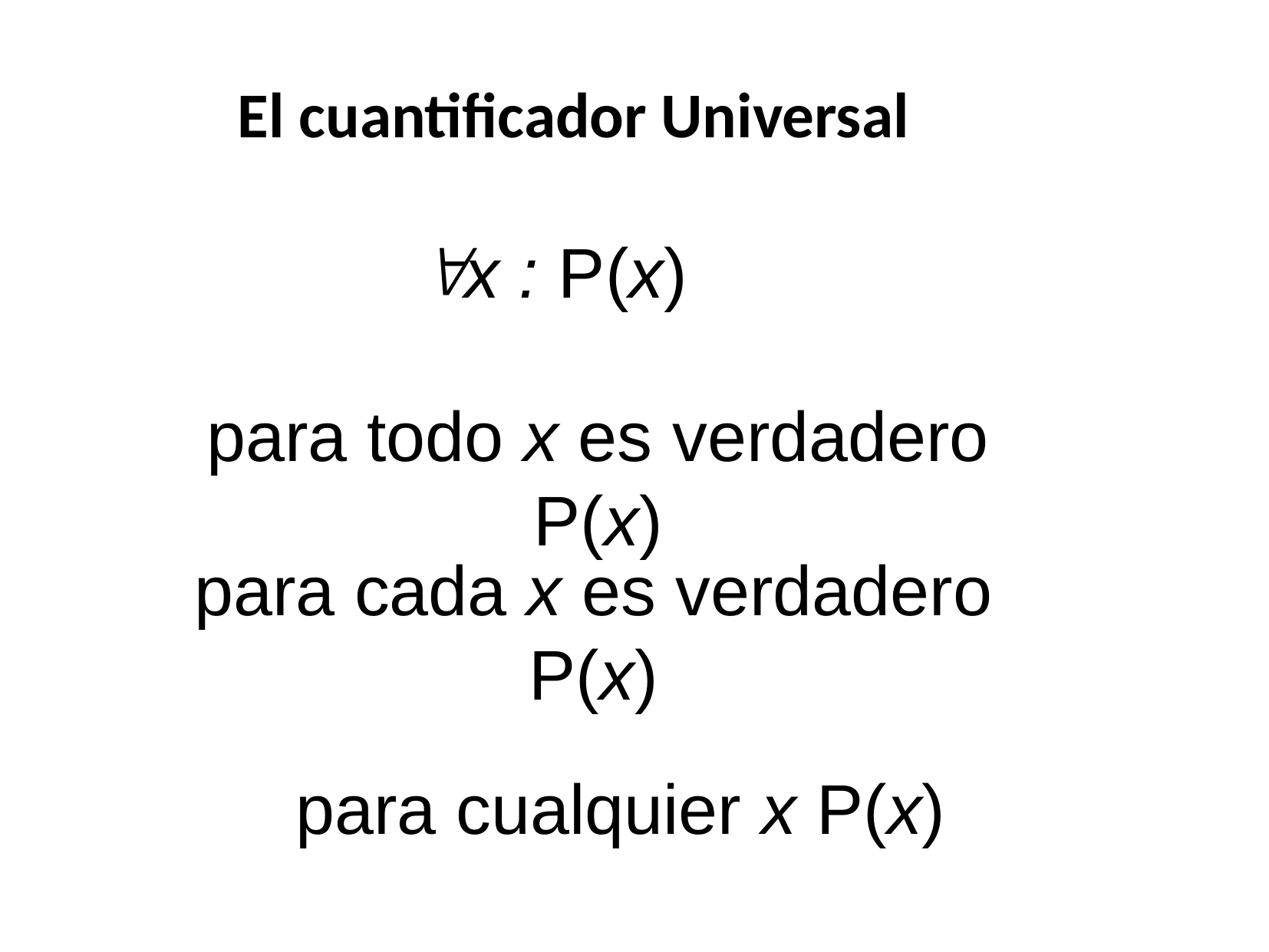

El cuantificador Universal
∀x : P(x)
para todo x es verdadero P(x)
para cada x es verdadero P(x)
para cualquier x P(x)